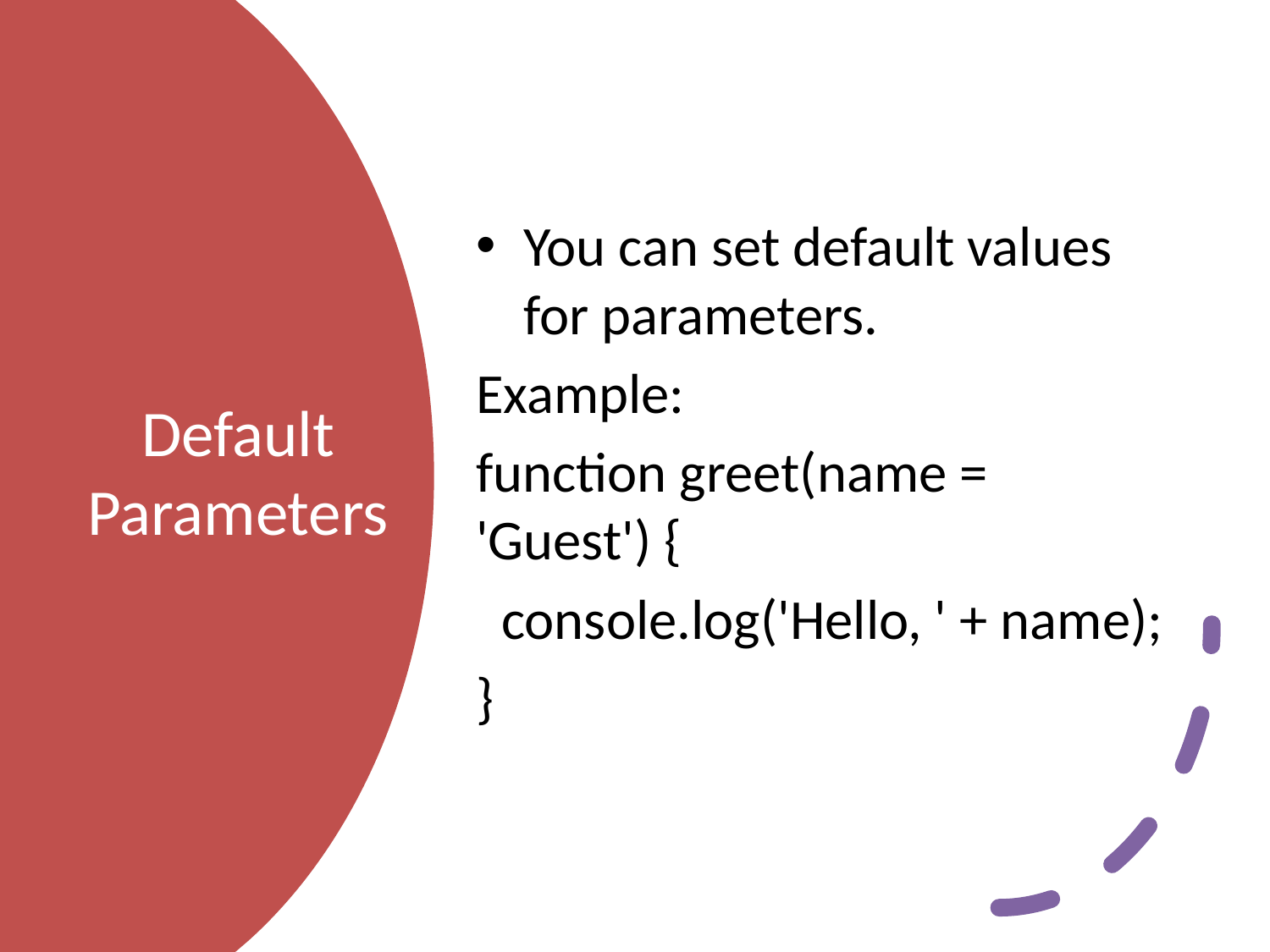

You can set default values for parameters.
Example:
function greet(name = 'Guest') {
  console.log('Hello, ' + name);
}
# Default Parameters